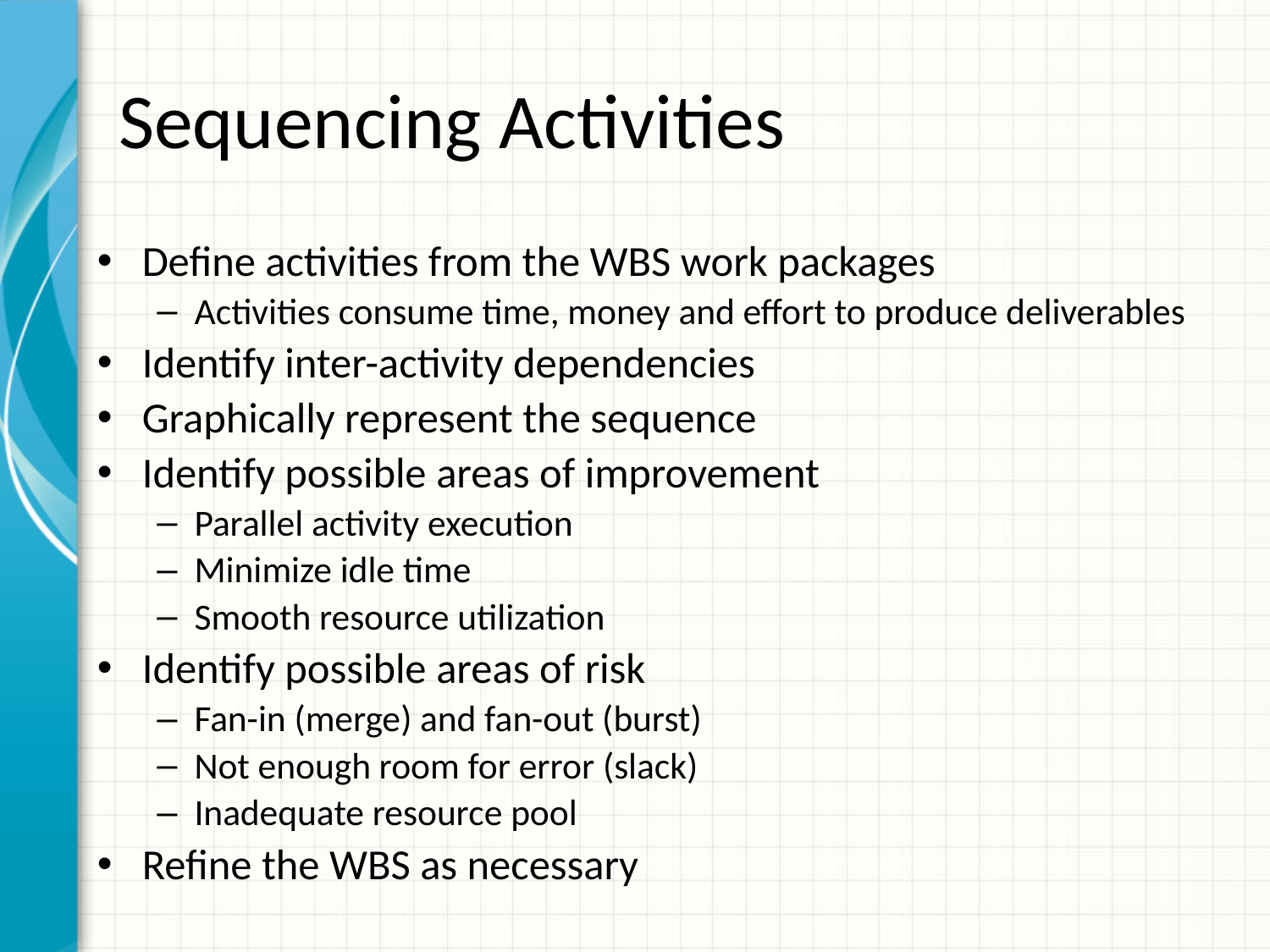

# Sequencing Activities
Define activities from the WBS work packages
Activities consume time, money and effort to produce deliverables
Identify inter-activity dependencies
Graphically represent the sequence
Identify possible areas of improvement
Parallel activity execution
Minimize idle time
Smooth resource utilization
Identify possible areas of risk
Fan-in (merge) and fan-out (burst)
Not enough room for error (slack)
Inadequate resource pool
Refine the WBS as necessary